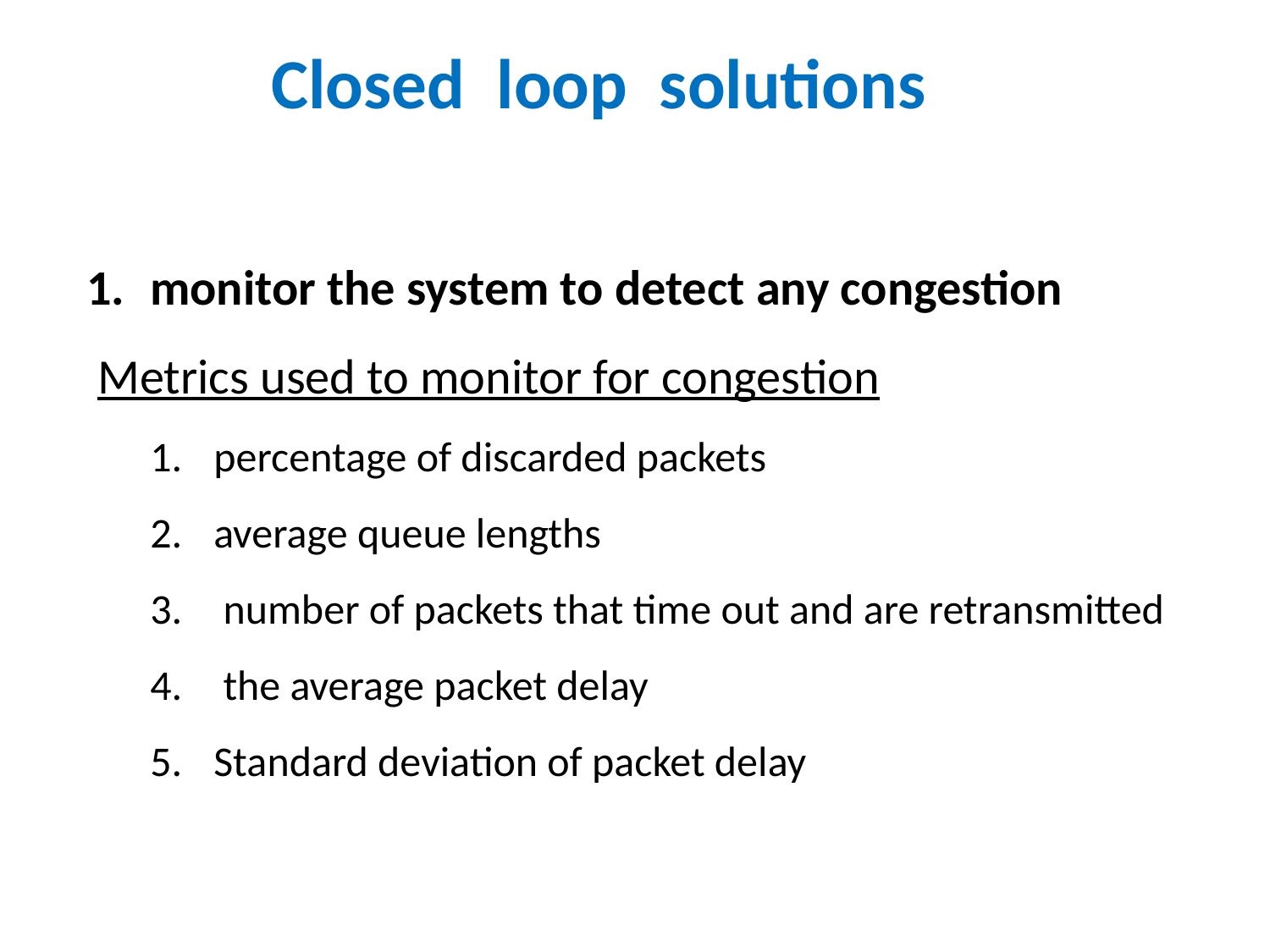

Closed  loop  solutions

monitor the system to detect any congestion
 Metrics used to monitor for congestion
percentage of discarded packets
average queue lengths
 number of packets that time out and are retransmitted
 the average packet delay
Standard deviation of packet delay